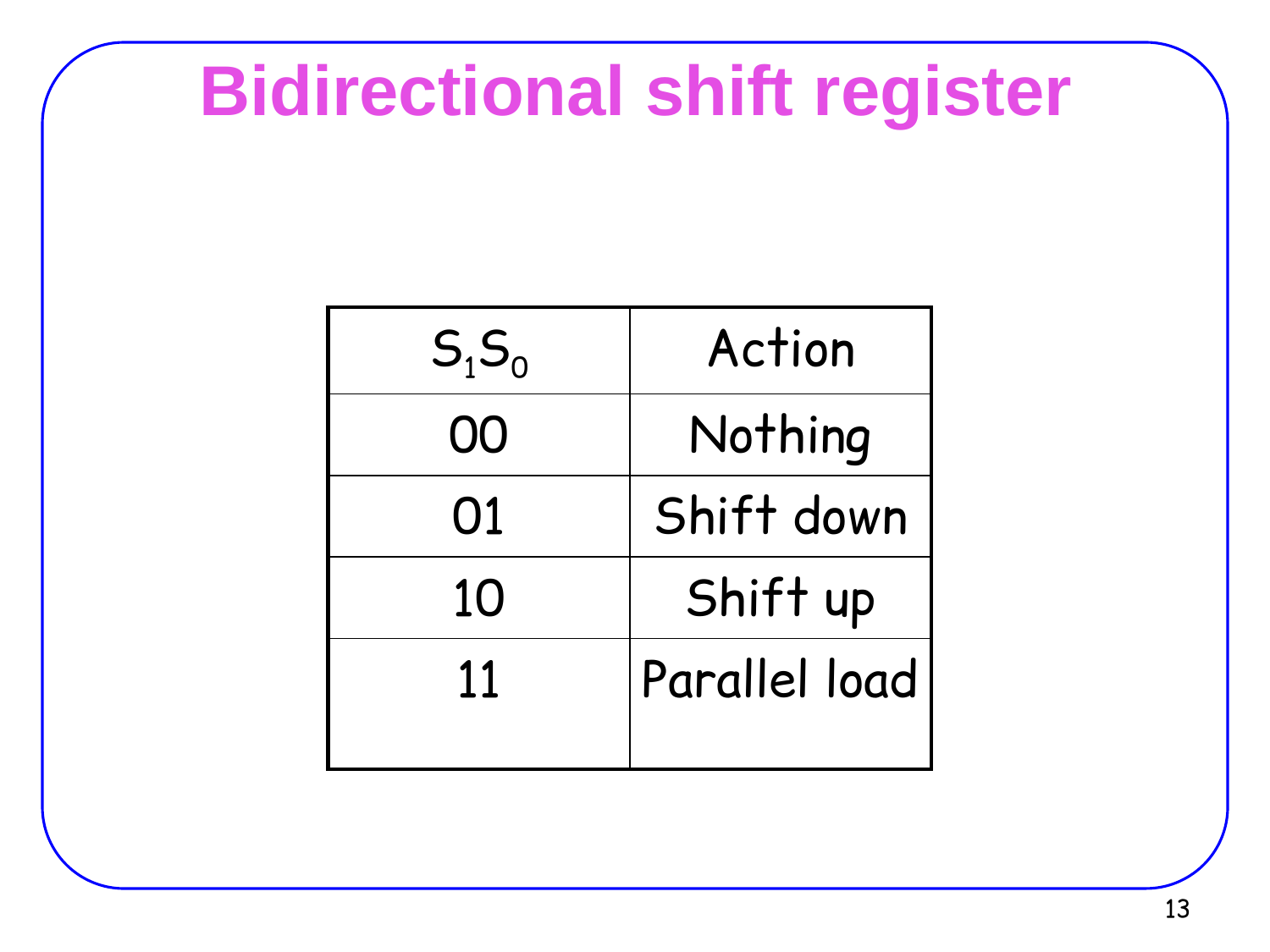

# Bidirectional shift register
| S1S0 | Action |
| --- | --- |
| 00 | Nothing |
| 01 | Shift down |
| 10 | Shift up |
| 11 | Parallel load |
 13